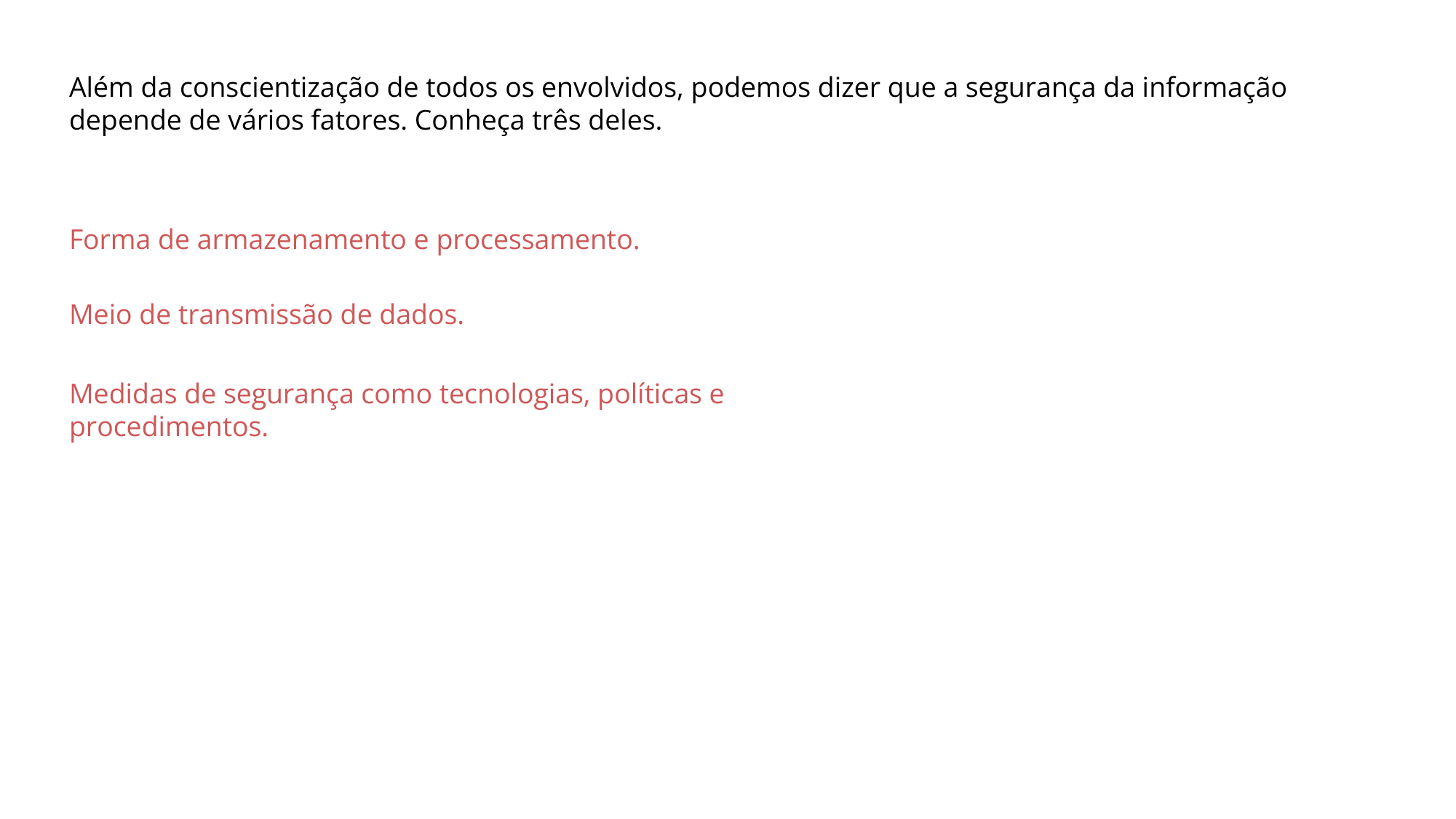

Além da conscientização de todos os envolvidos, podemos dizer que a segurança da informação depende de vários fatores. Conheça três deles.
Forma de armazenamento e processamento.
Meio de transmissão de dados.
Medidas de segurança como tecnologias, políticas e procedimentos.